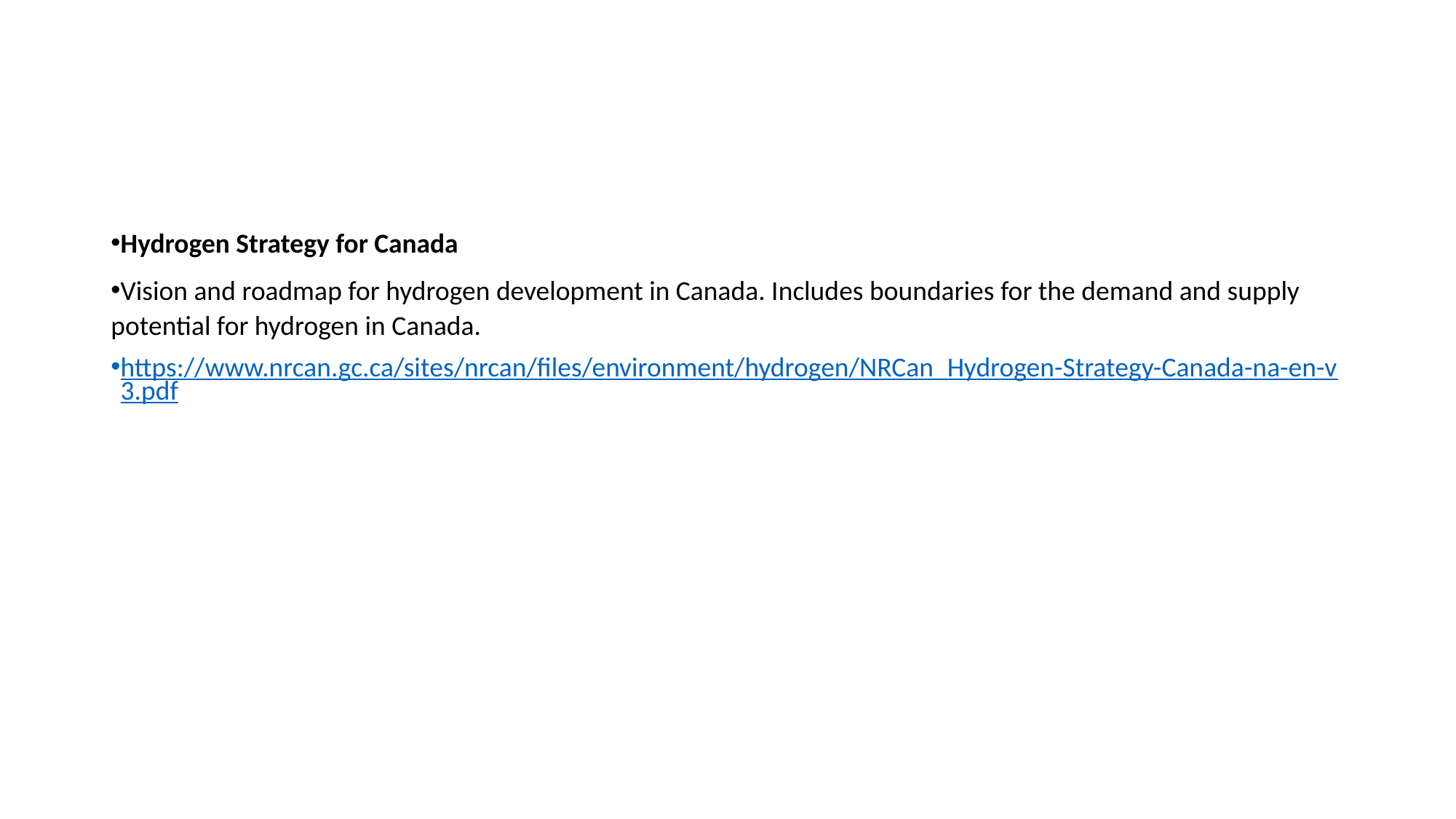

Hydrogen Strategy for Canada
Vision and roadmap for hydrogen development in Canada. Includes boundaries for the demand and supply potential for hydrogen in Canada.
https://www.nrcan.gc.ca/sites/nrcan/files/environment/hydrogen/NRCan_Hydrogen-Strategy-Canada-na-en-v3.pdf